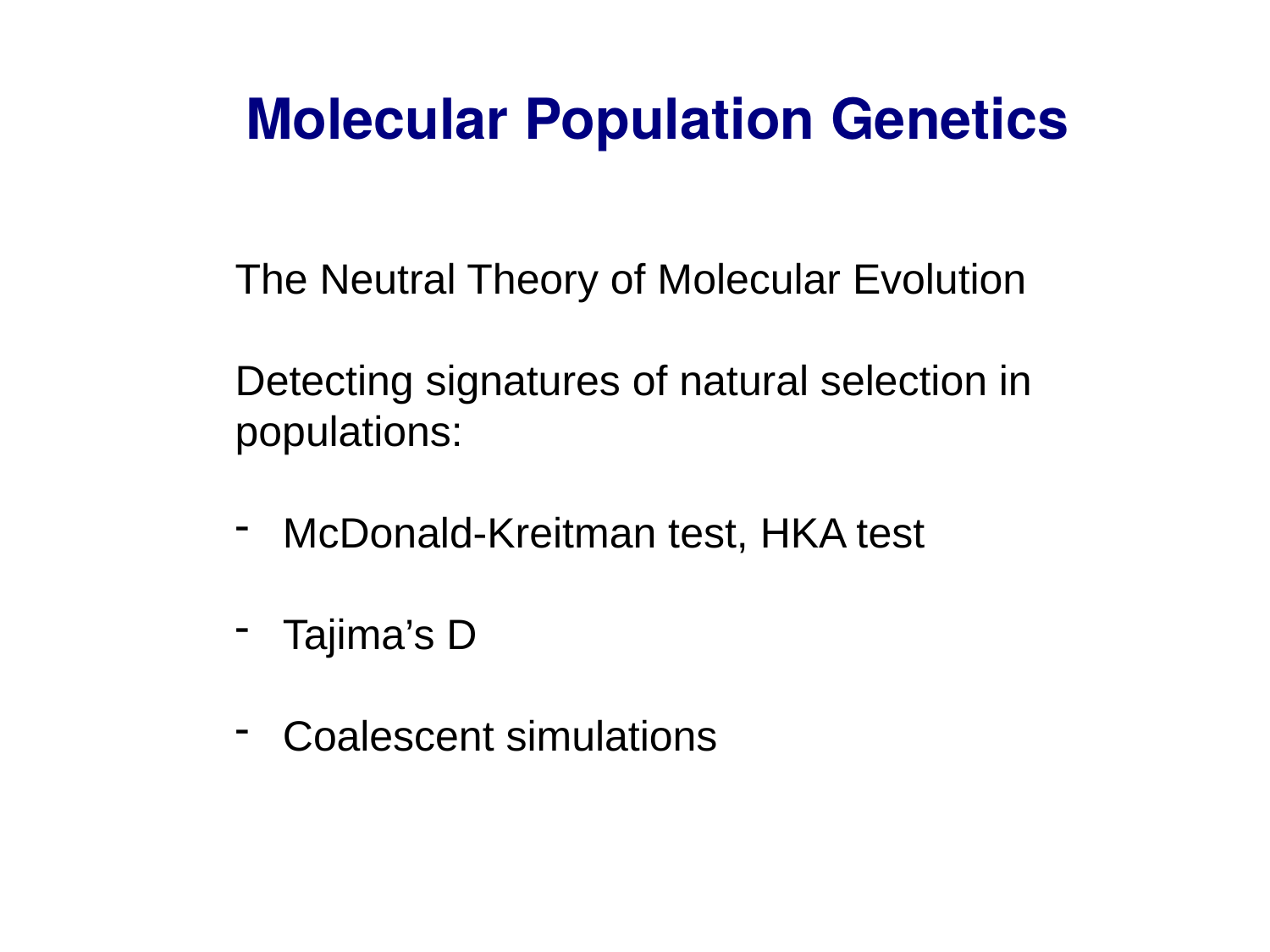

Molecular Population Genetics
The Neutral Theory of Molecular Evolution

Detecting signatures of natural selection in populations:

McDonald-Kreitman test, HKA test

Tajima’s D

Coalescent simulations